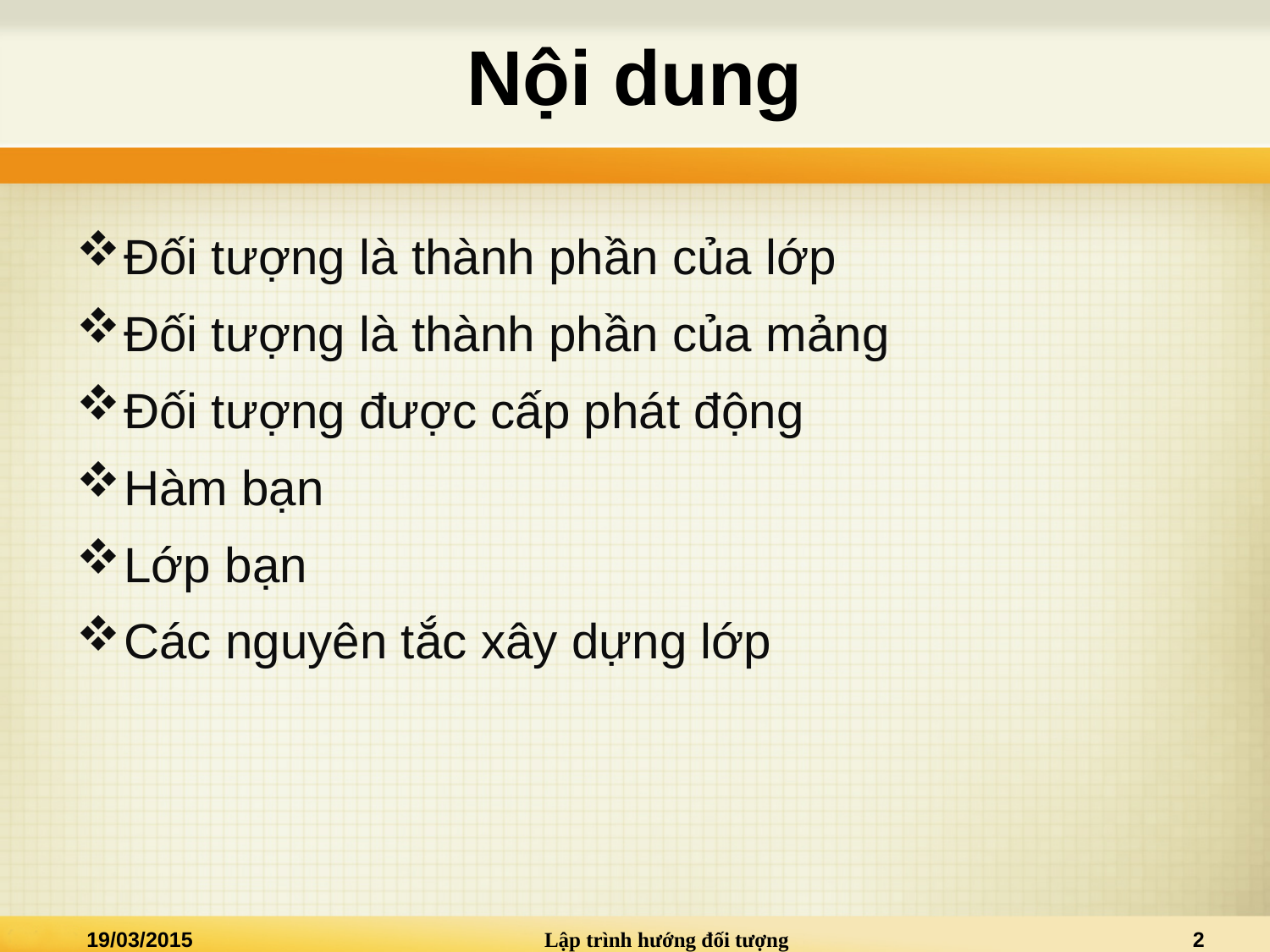

# Nội dung
Đối tượng là thành phần của lớp
Đối tượng là thành phần của mảng
Đối tượng được cấp phát động
Hàm bạn
Lớp bạn
Các nguyên tắc xây dựng lớp
19/03/2015
Lập trình hướng đối tượng
2